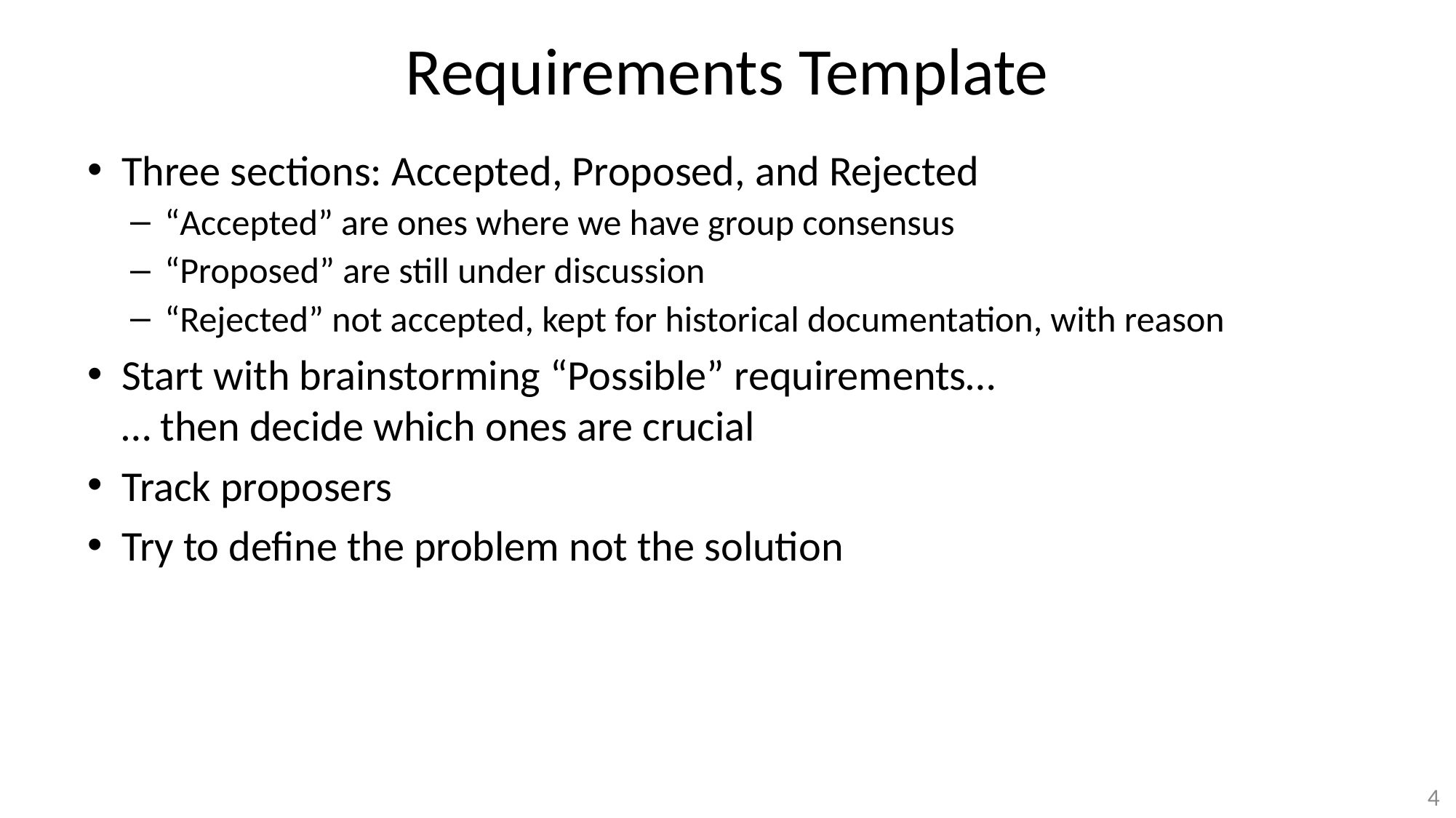

# Requirements Template
Three sections: Accepted, Proposed, and Rejected
“Accepted” are ones where we have group consensus
“Proposed” are still under discussion
“Rejected” not accepted, kept for historical documentation, with reason
Start with brainstorming “Possible” requirements…
… then decide which ones are crucial
Track proposers
Try to define the problem not the solution
4